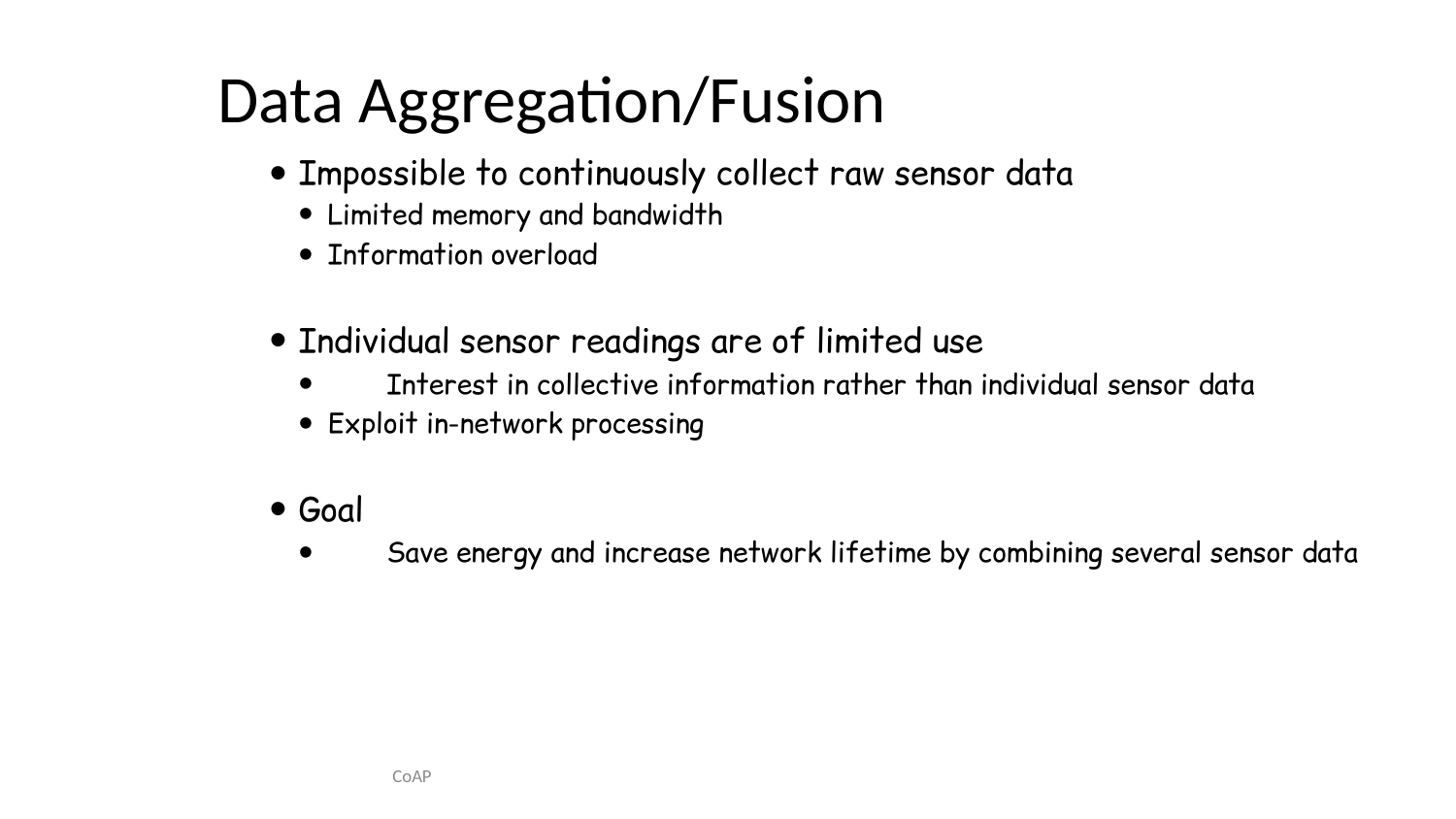

# Data Aggregation/Fusion
Impossible to continuously collect raw sensor data
Limited memory and bandwidth
Information overload

Individual sensor readings are of limited use
	Interest in collective information rather than individual sensor data
Exploit in-network processing

Goal
	Save energy and increase network lifetime by combining several sensor data
CoAP